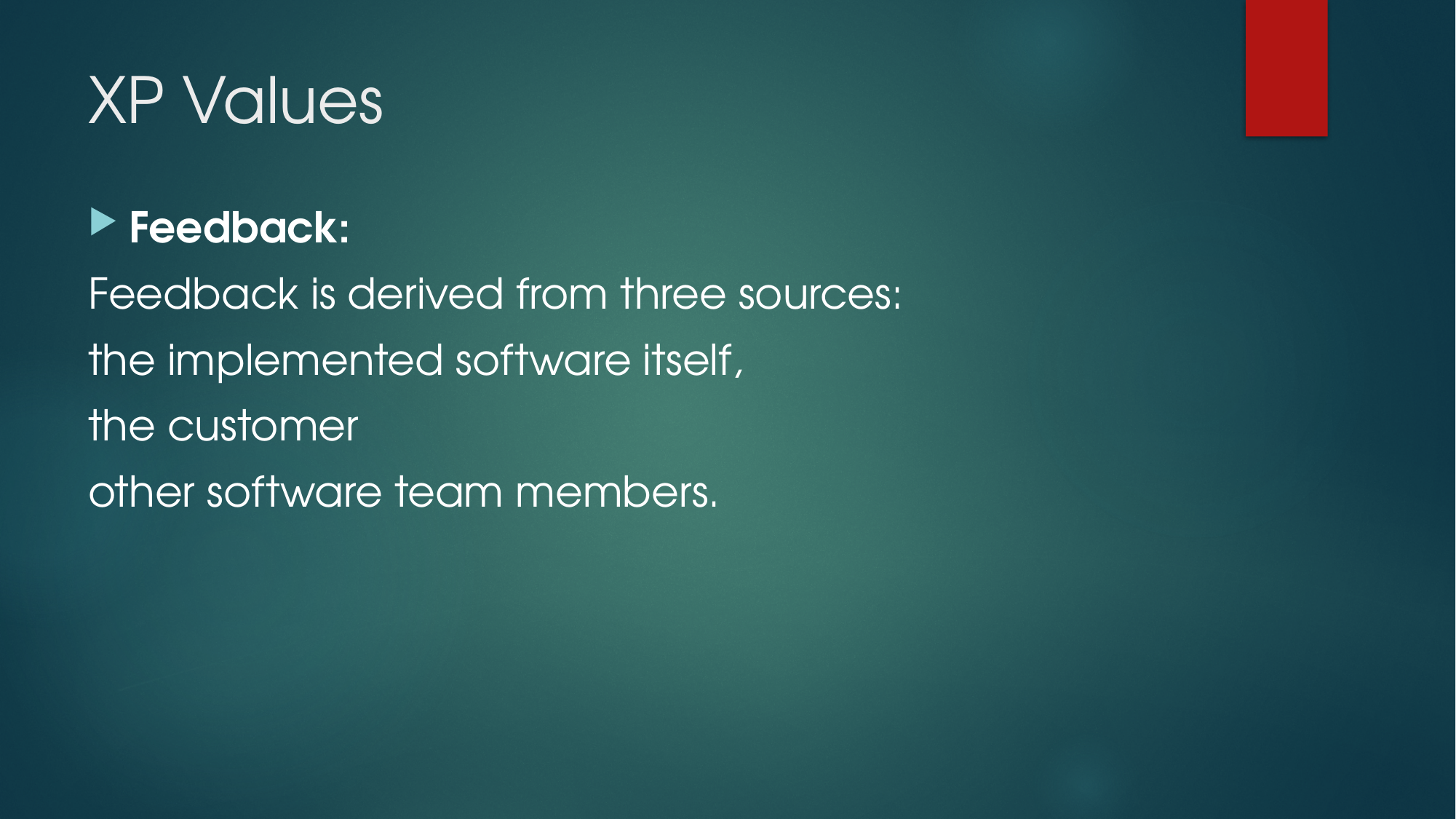

# XP Values
Feedback:
Feedback is derived from three sources:
the implemented software itself,
the customer
other software team members.